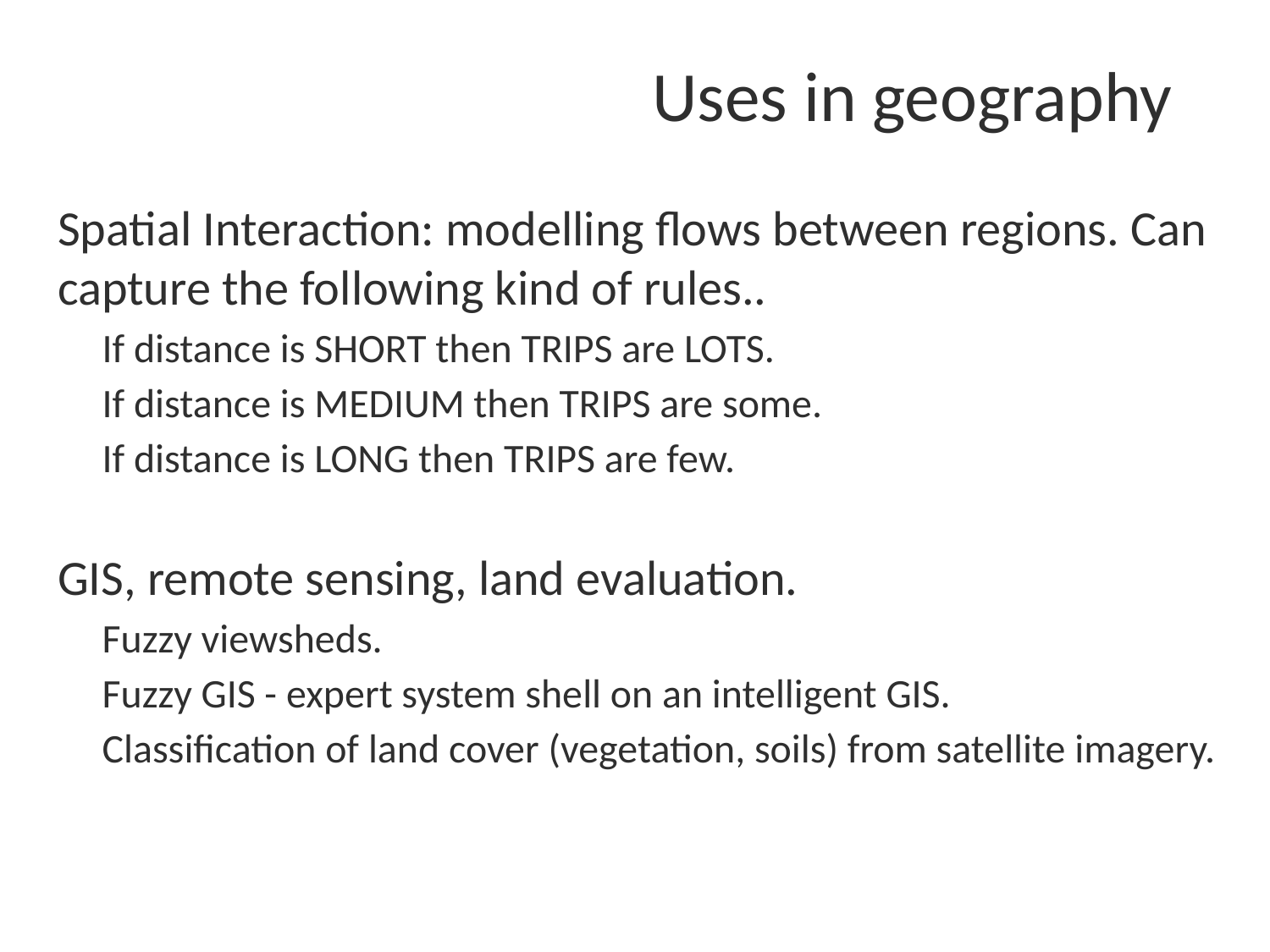

# Uses in geography
Spatial Interaction: modelling flows between regions. Can capture the following kind of rules..
If distance is SHORT then TRIPS are LOTS.
If distance is MEDIUM then TRIPS are some.
If distance is LONG then TRIPS are few.

GIS, remote sensing, land evaluation.
Fuzzy viewsheds.
Fuzzy GIS - expert system shell on an intelligent GIS.
Classification of land cover (vegetation, soils) from satellite imagery.